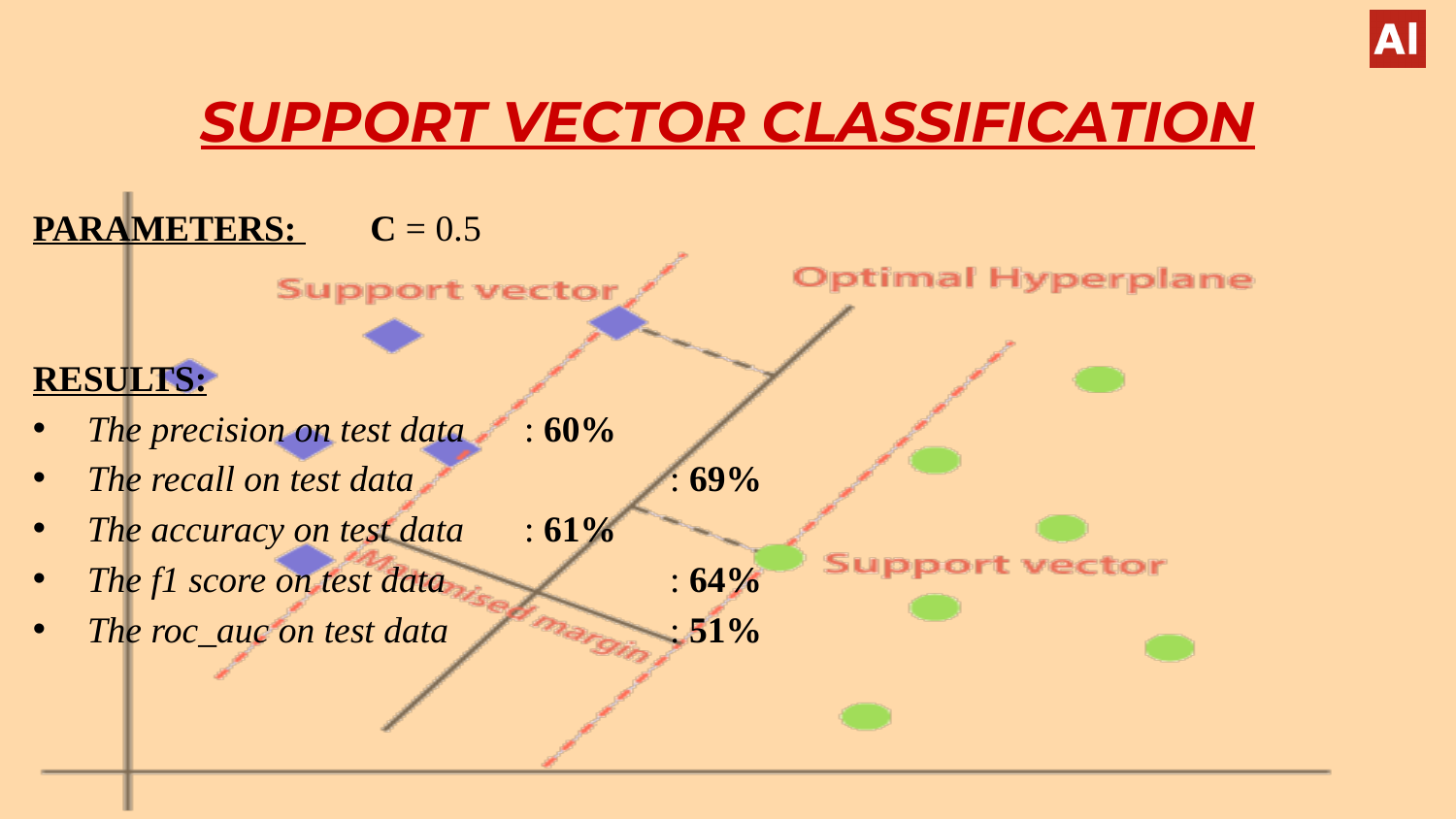

# SUPPORT VECTOR CLASSIFICATION
PARAMETERS:        C = 0.5

RESULTS:
The precision on test data 	: 60%
The recall on test data		: 69%
The accuracy on test data 	: 61%
The f1 score on test data		: 64%
The roc_auc on test data		: 51%